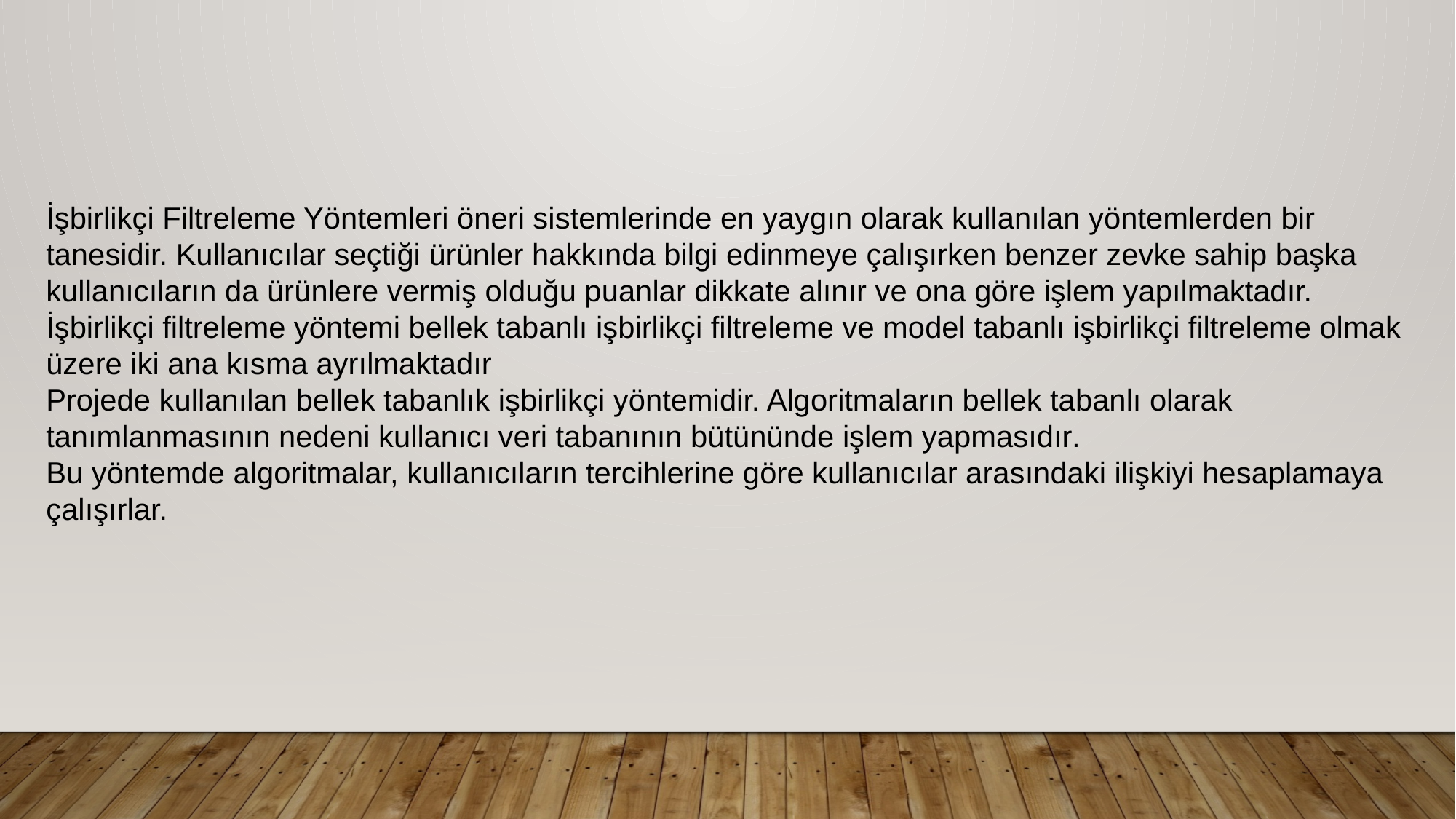

İşbirlikçi Filtreleme Yöntemleri öneri sistemlerinde en yaygın olarak kullanılan yöntemlerden bir tanesidir. Kullanıcılar seçtiği ürünler hakkında bilgi edinmeye çalışırken benzer zevke sahip başka kullanıcıların da ürünlere vermiş olduğu puanlar dikkate alınır ve ona göre işlem yapılmaktadır.
İşbirlikçi filtreleme yöntemi bellek tabanlı işbirlikçi filtreleme ve model tabanlı işbirlikçi filtreleme olmak üzere iki ana kısma ayrılmaktadır
Projede kullanılan bellek tabanlık işbirlikçi yöntemidir. Algoritmaların bellek tabanlı olarak tanımlanmasının nedeni kullanıcı veri tabanının bütününde işlem yapmasıdır.
Bu yöntemde algoritmalar, kullanıcıların tercihlerine göre kullanıcılar arasındaki ilişkiyi hesaplamaya çalışırlar.